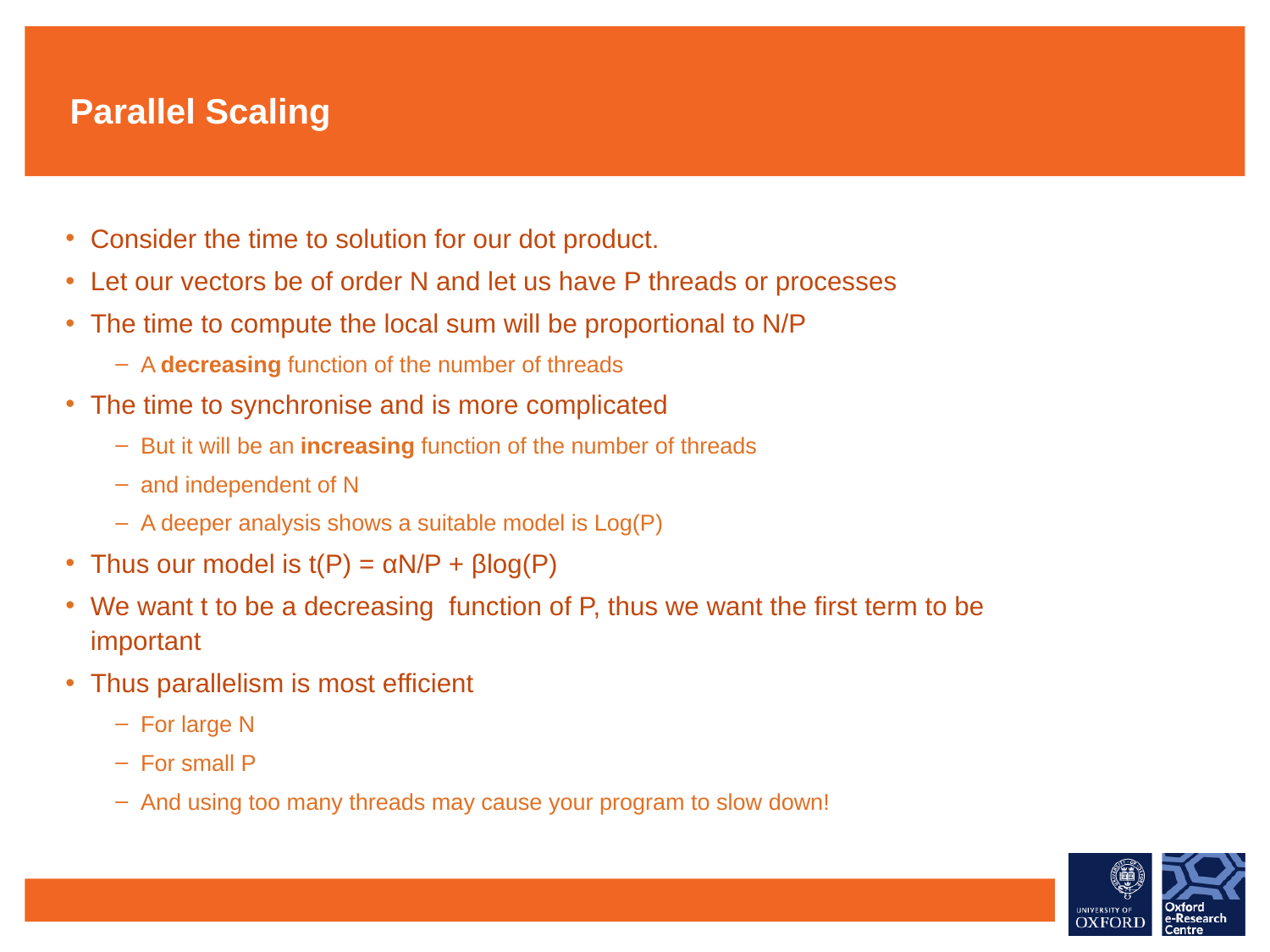

# Parallel Scaling
Consider the time to solution for our dot product.
Let our vectors be of order N and let us have P threads or processes
The time to compute the local sum will be proportional to N/P
A decreasing function of the number of threads
The time to synchronise and is more complicated
But it will be an increasing function of the number of threads
and independent of N
A deeper analysis shows a suitable model is Log(P)
Thus our model is t(P) = αN/P + βlog(P)
We want t to be a decreasing  function of P, thus we want the first term to be important
Thus parallelism is most efficient
For large N
For small P
And using too many threads may cause your program to slow down!